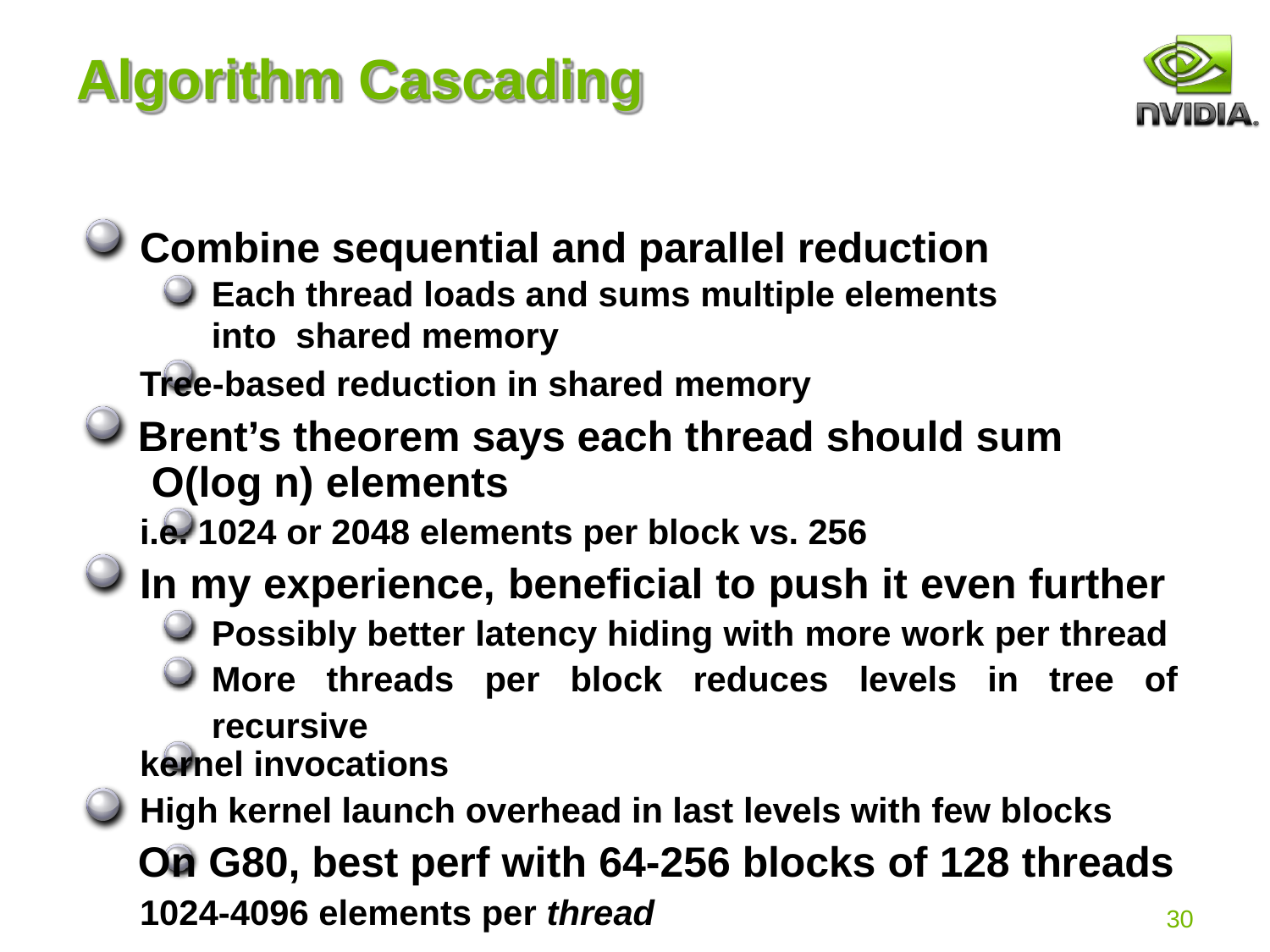

# Algorithm Cascading

Combine sequential and parallel reduction  Each thread loads and sums multiple elements into  shared memory
Tree-based reduction in shared memory
Brent’s theorem says each thread should sum  O(log n) elements
i.e. 1024 or 2048 elements per block vs. 256
In my experience, beneficial to push it even further  Possibly better latency hiding with more work per thread  More threads per block reduces levels in tree of recursive
kernel invocations
High kernel launch overhead in last levels with few blocks
On G80, best perf with 64-256 blocks of 128 threads
1024-4096 elements per thread

30